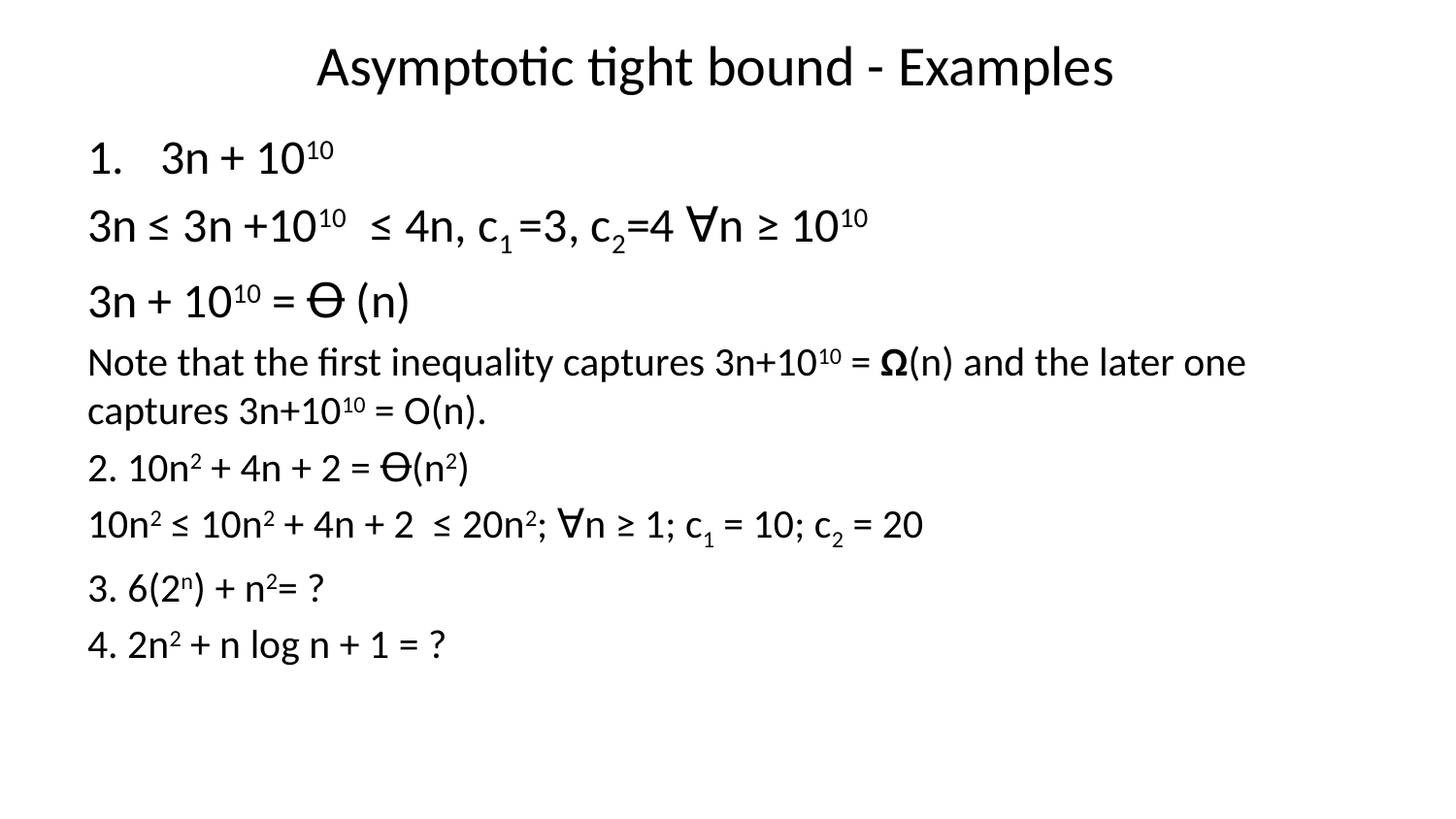

# Asymptotic tight bound - Examples
3n + 1010
3n ≤ 3n +1010   ≤ 4n, c1 =3, c2=4 ∀n ≥ 1010
3n + 1010 = Ꝋ (n)
Note that the first inequality captures 3n+1010 = Ω(n) and the later one captures 3n+1010 = O(n).
2. 10n2 + 4n + 2 = Ꝋ(n2)
10n2 ≤ 10n2 + 4n + 2  ≤ 20n2; ∀n ≥ 1; c1 = 10; c2 = 20
3. 6(2n) + n2= ?
4. 2n2 + n log n + 1 = ?